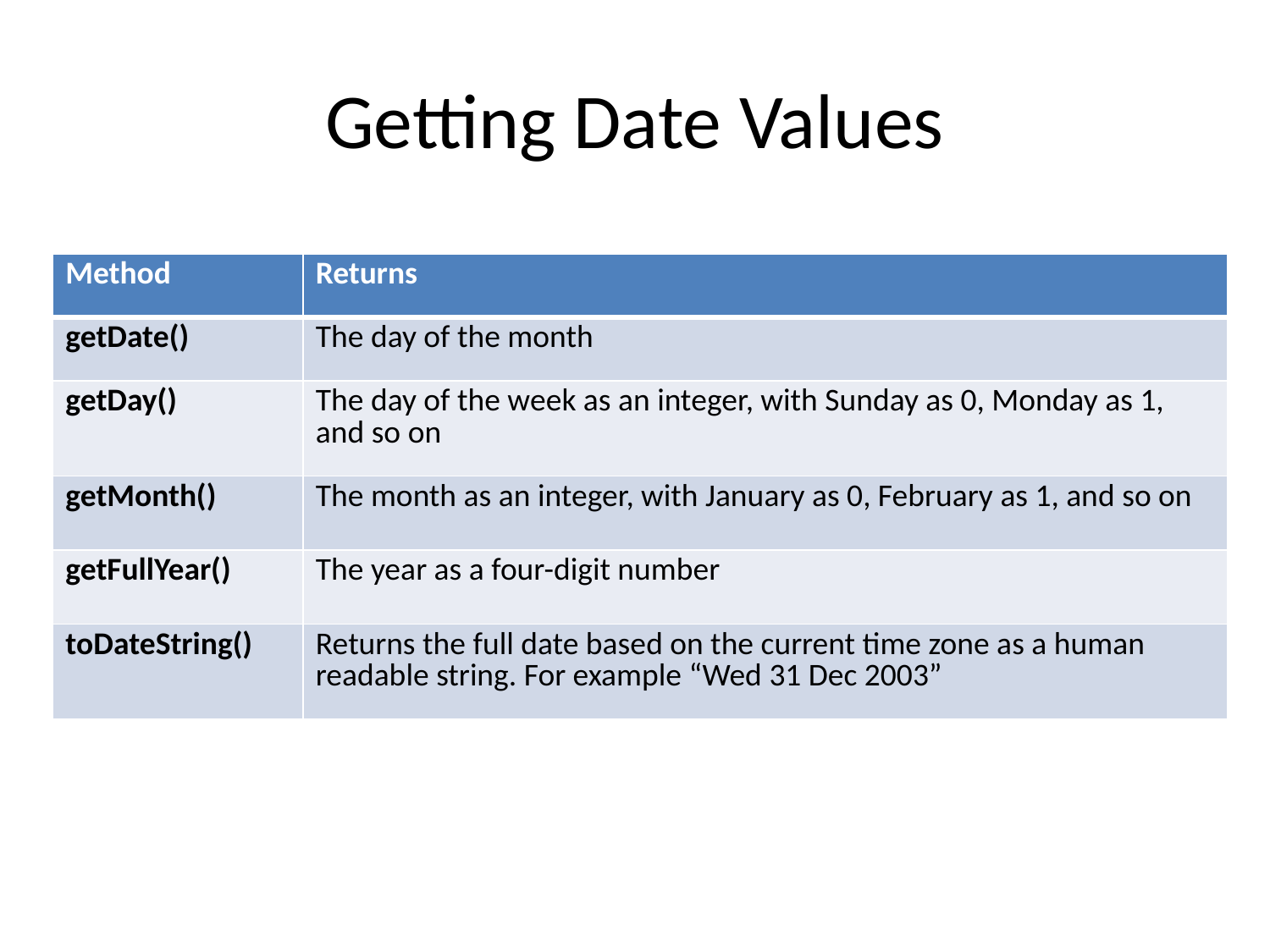

# Getting Date Values
| Method | Returns |
| --- | --- |
| getDate() | The day of the month |
| getDay() | The day of the week as an integer, with Sunday as 0, Monday as 1, and so on |
| getMonth() | The month as an integer, with January as 0, February as 1, and so on |
| getFullYear() | The year as a four-digit number |
| toDateString() | Returns the full date based on the current time zone as a human readable string. For example “Wed 31 Dec 2003” |